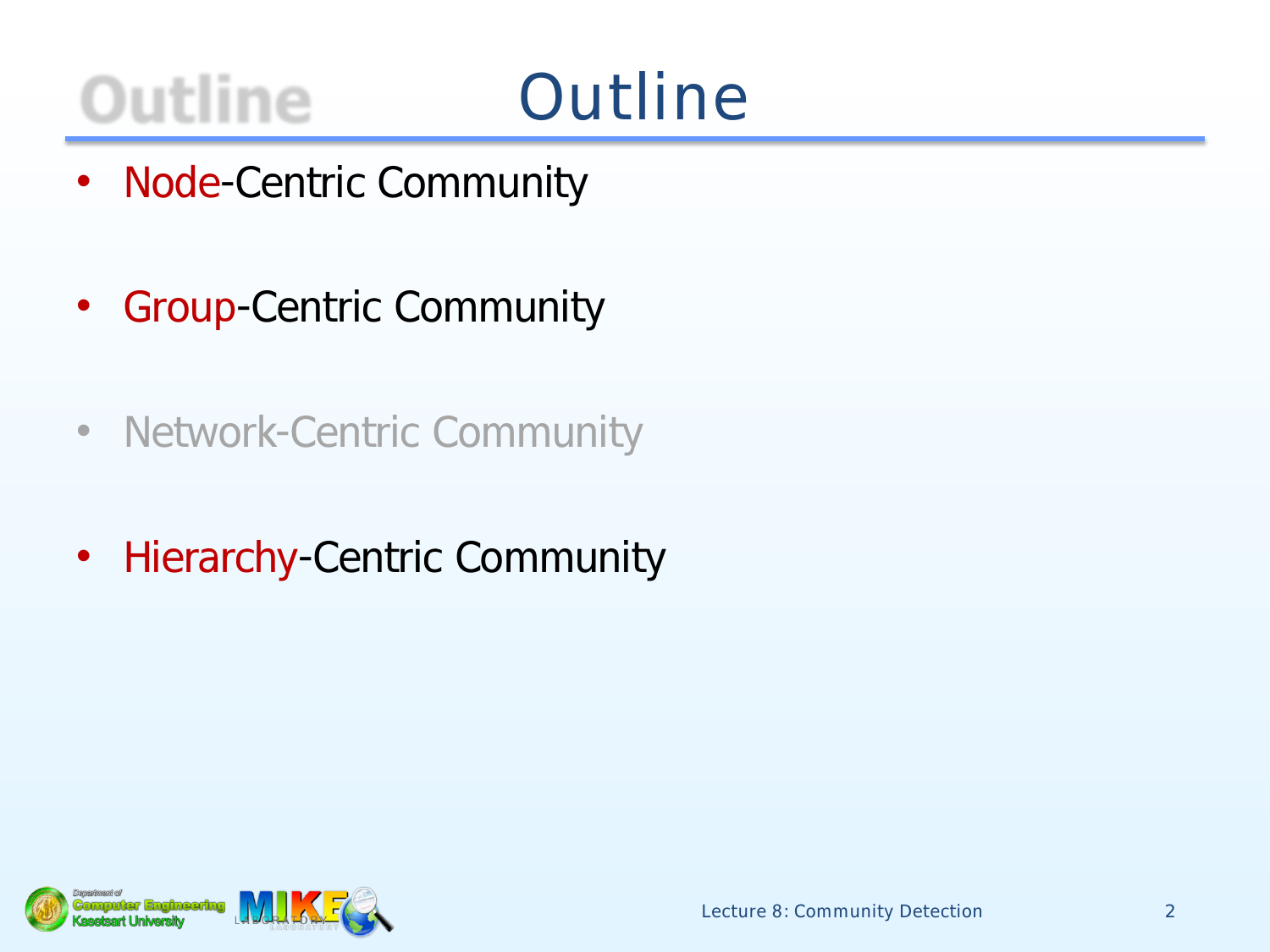

# Outline
Node-Centric Community

Group-Centric Community

Network-Centric Community

Hierarchy-Centric Community
Lecture 8: Community Detection
2